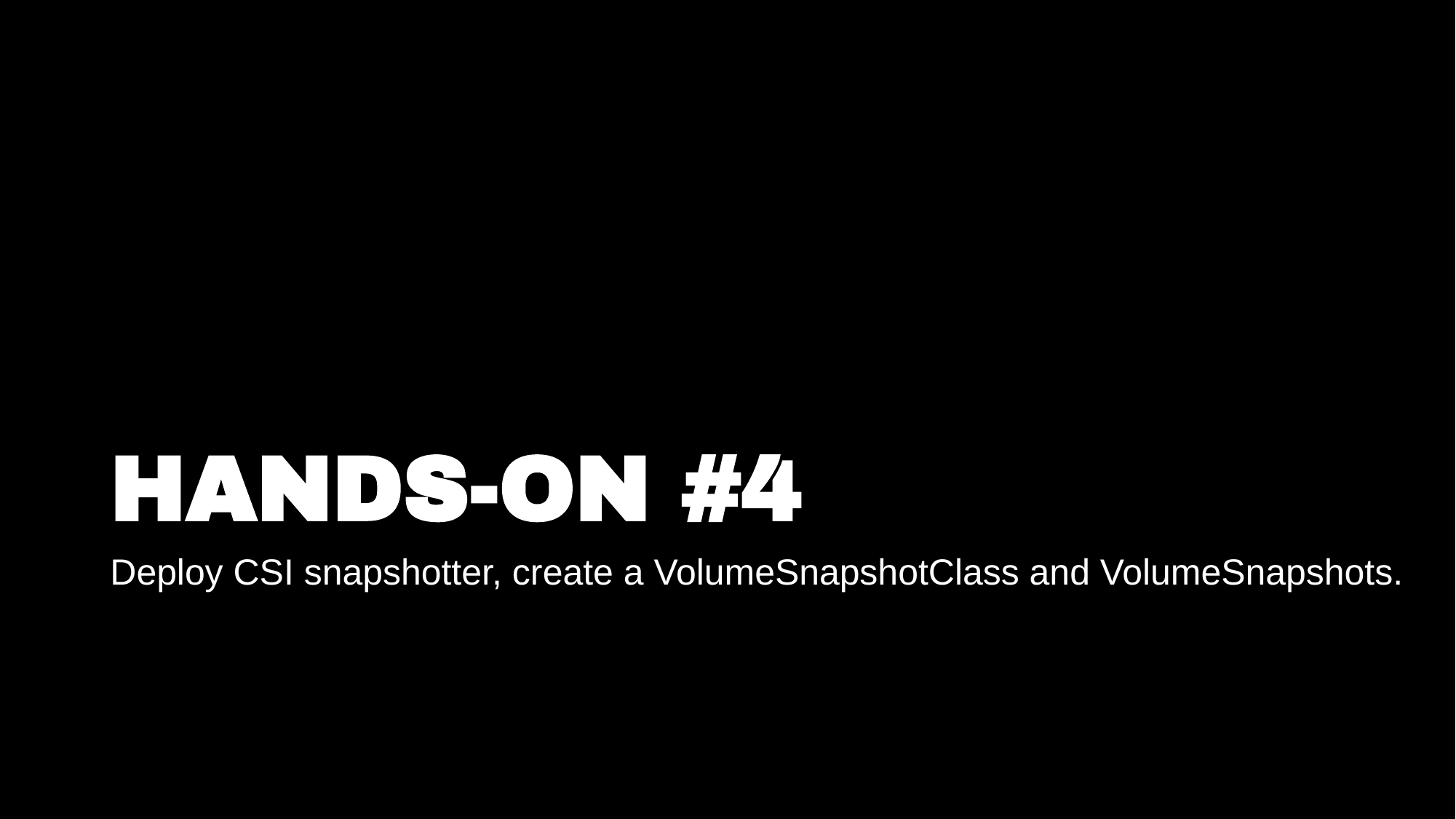

# HANDS-ON #4
Deploy CSI snapshotter, create a VolumeSnapshotClass and VolumeSnapshots.